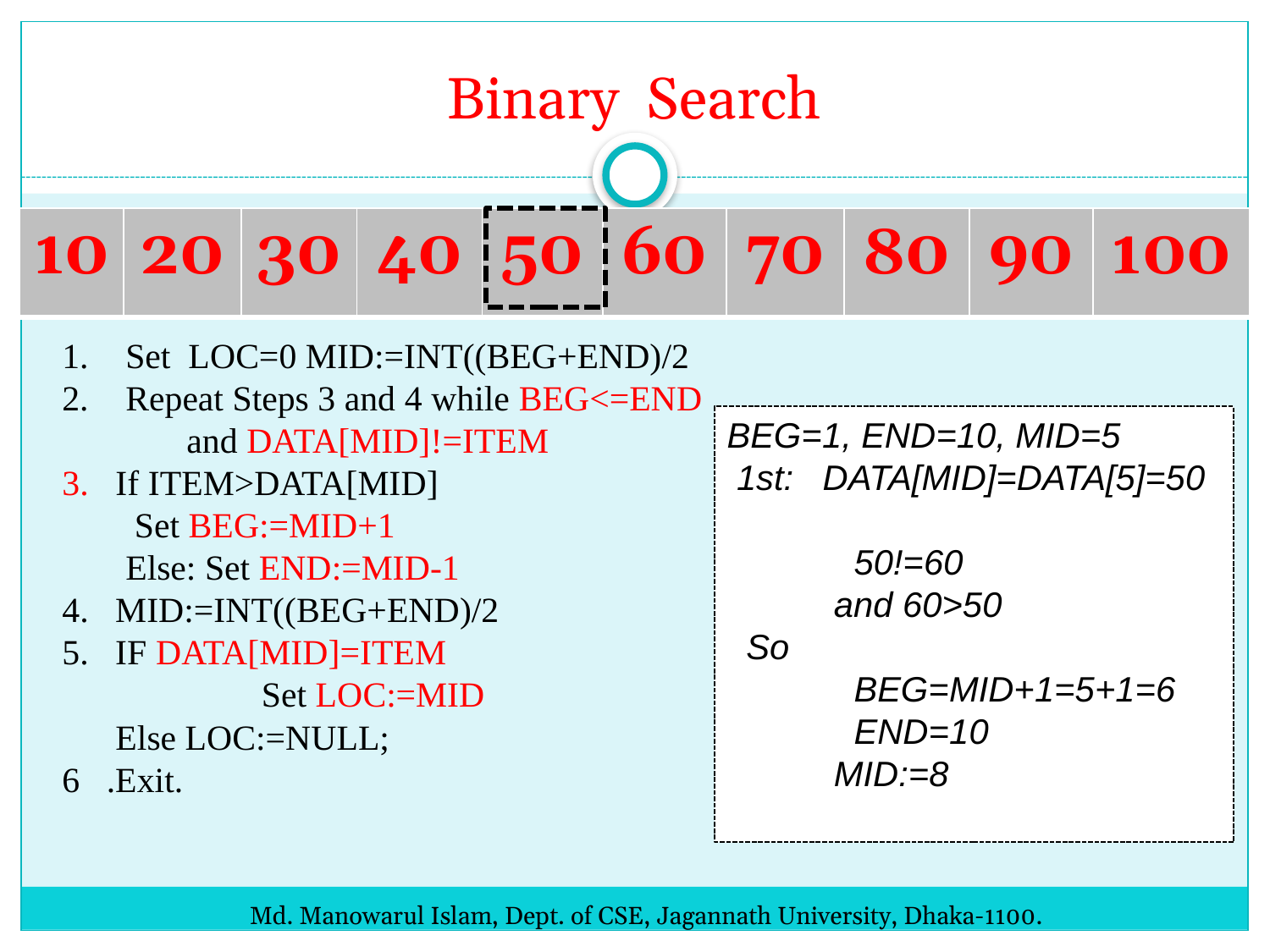

# Binary  Search
| 10 | 20 | 30 | 40 | 50 | 60 | 70 | 80 | 90 | 100 |
| --- | --- | --- | --- | --- | --- | --- | --- | --- | --- |

Set  LOC=0 MID:=INT((BEG+END)/2
Repeat Steps 3 and 4 while BEG<=END
              and DATA[MID]!=ITEM
3.   If ITEM>DATA[MID]
	 Set BEG:=MID+1
	Else: Set END:=MID-1
4.   MID:=INT((BEG+END)/2
5.   IF DATA[MID]=ITEM
		 Set LOC:=MID
      Else LOC:=NULL;
6   .Exit.
BEG=1, END=10, MID=5
 1st:   DATA[MID]=DATA[5]=50

	50!=60
           and 60>50
  So
	BEG=MID+1=5+1=6
	END=10
           MID:=8